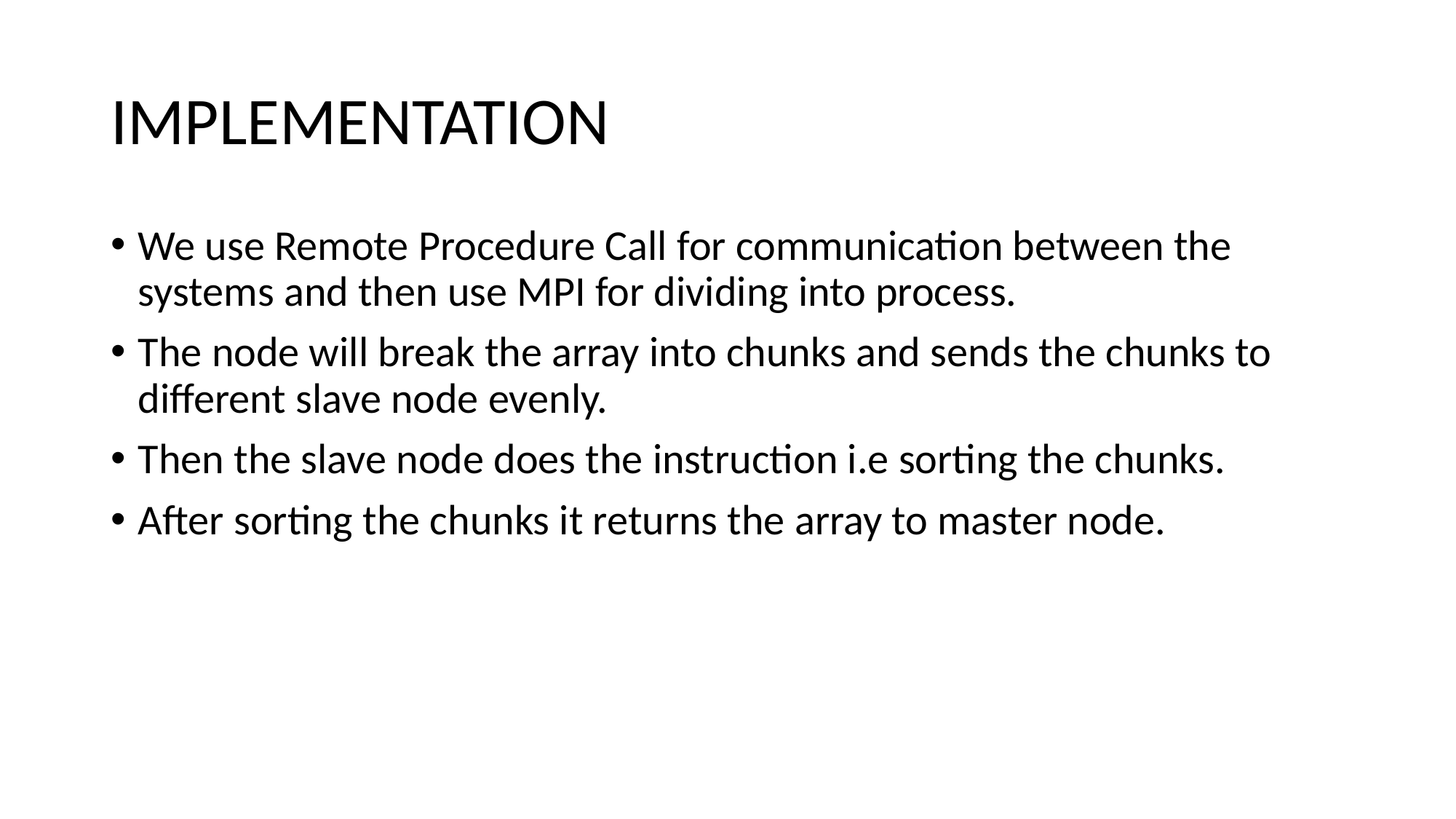

# IMPLEMENTATION
We use Remote Procedure Call for communication between the systems and then use MPI for dividing into process.
The node will break the array into chunks and sends the chunks to different slave node evenly.
Then the slave node does the instruction i.e sorting the chunks.
After sorting the chunks it returns the array to master node.